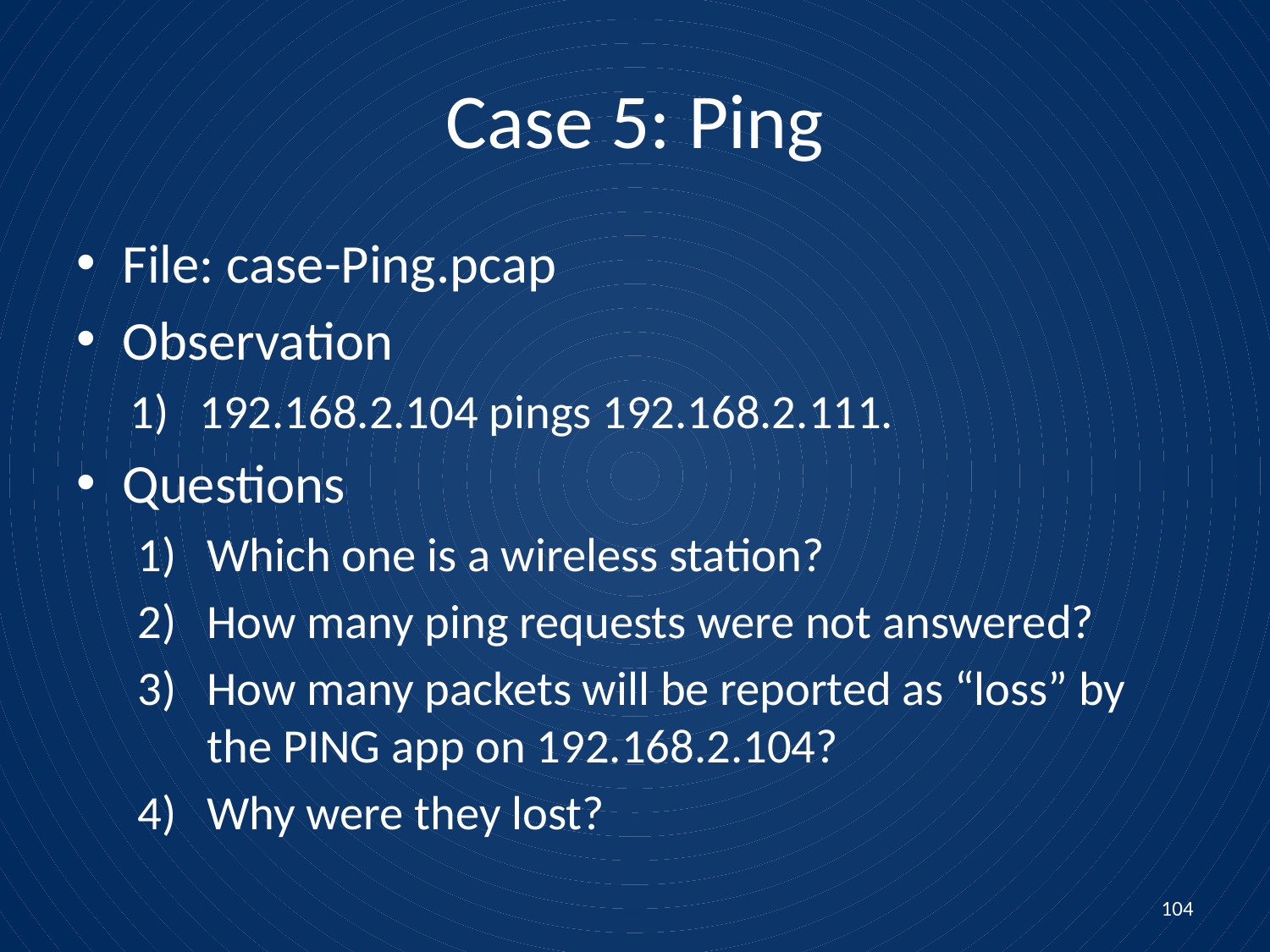

# Case 5: Ping
File: case-Ping.pcap
Observation
192.168.2.104 pings 192.168.2.111.
Questions
Which one is a wireless station?
How many ping requests were not answered?
How many packets will be reported as “loss” by the PING app on 192.168.2.104?
Why were they lost?
104